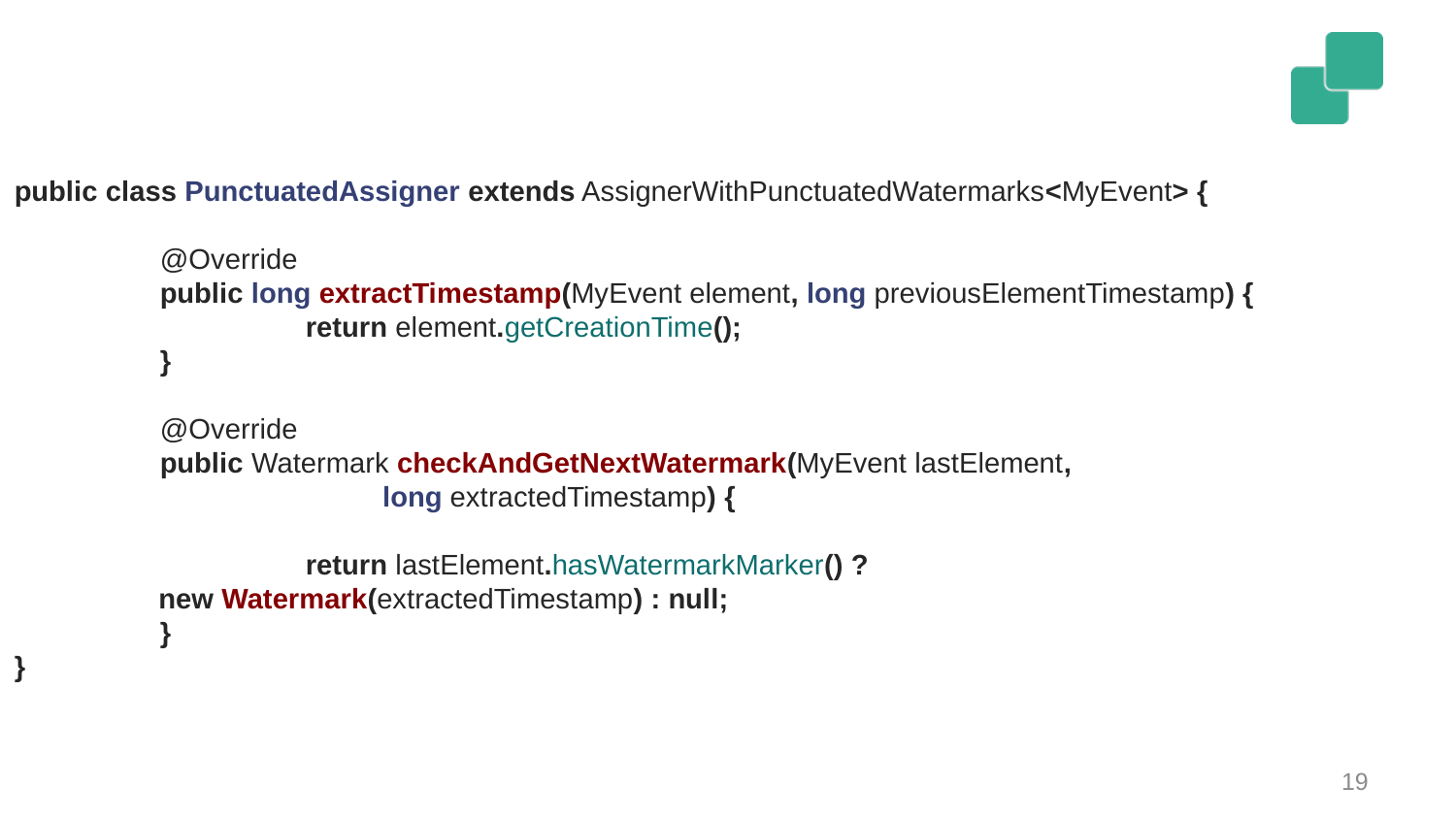

public class PunctuatedAssigner extends AssignerWithPunctuatedWatermarks<MyEvent> {

	@Override
	public long extractTimestamp(MyEvent element, long previousElementTimestamp) {
		return element.getCreationTime();
	}

	@Override
	public Watermark checkAndGetNextWatermark(MyEvent lastElement,
                                              long extractedTimestamp) {

		return lastElement.hasWatermarkMarker() ?
                  new Watermark(extractedTimestamp) : null;
	}
}
19